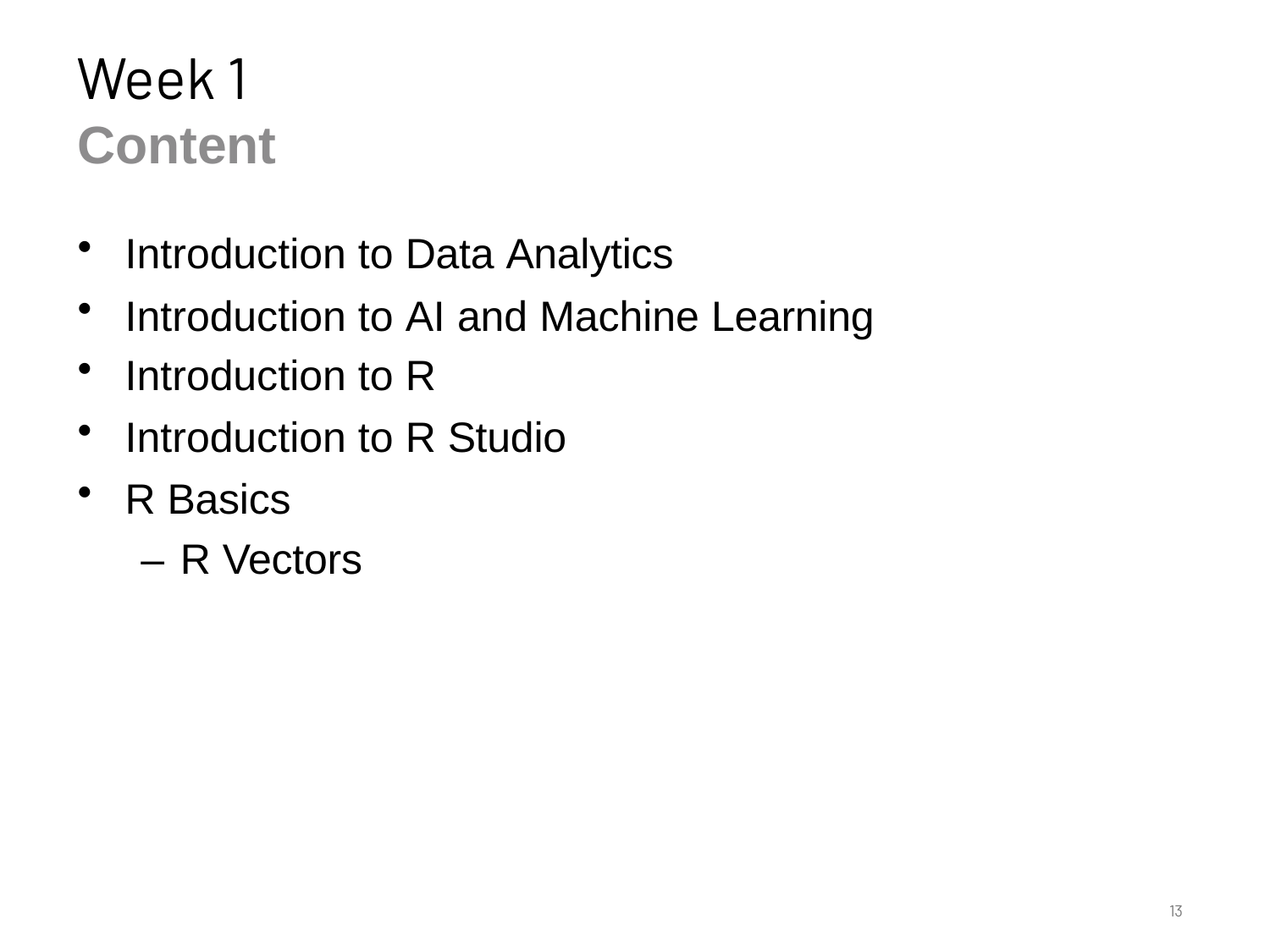

# Week 1
Content
Introduction to Data Analytics
Introduction to AI and Machine Learning
Introduction to R
Introduction to R Studio
R Basics
– R Vectors
13